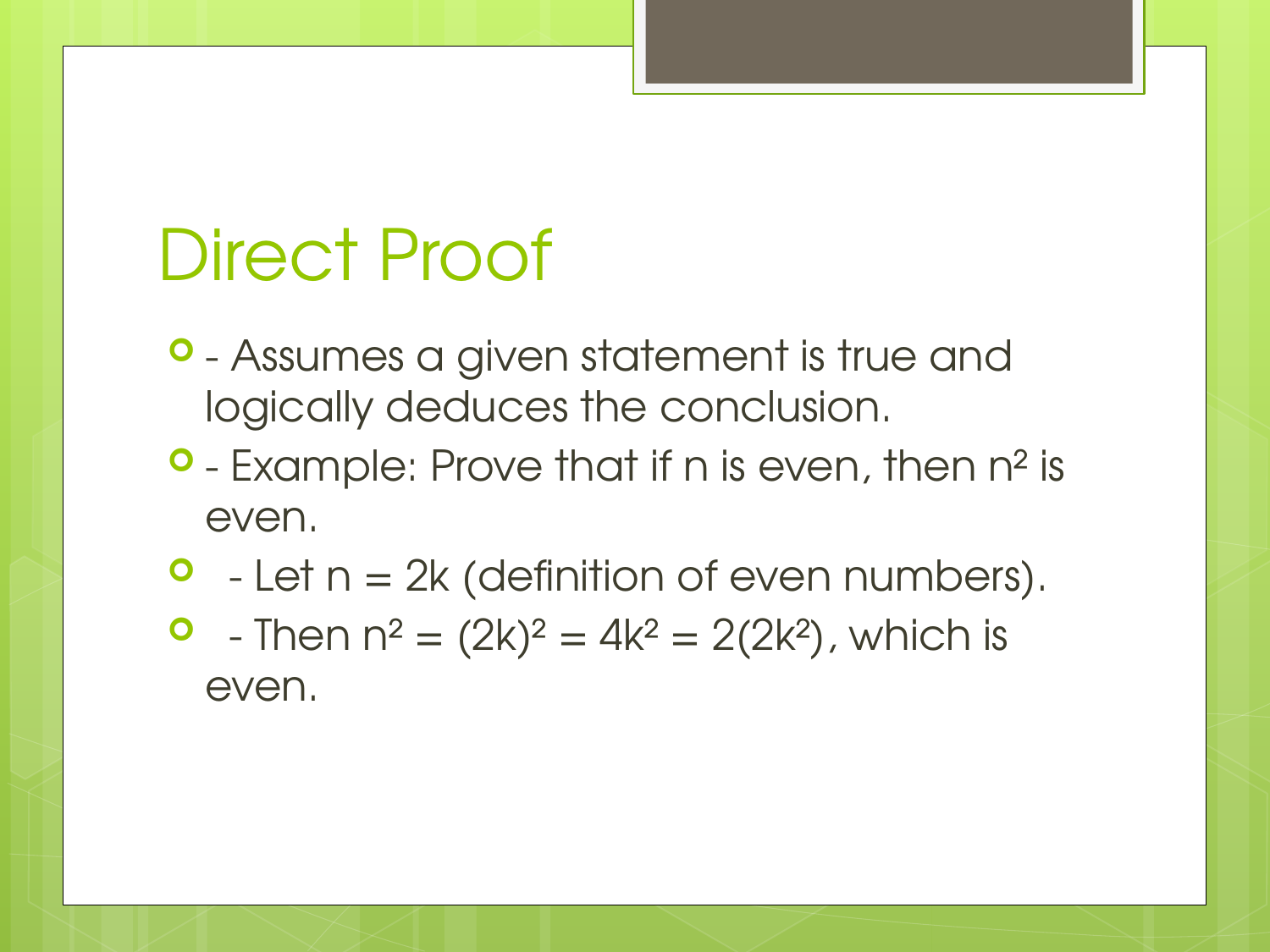

# Direct Proof
- Assumes a given statement is true and logically deduces the conclusion.
- Example: Prove that if n is even, then n² is even.
  - Let n = 2k (definition of even numbers).
  - Then n² = (2k)² = 4k² = 2(2k²), which is even.